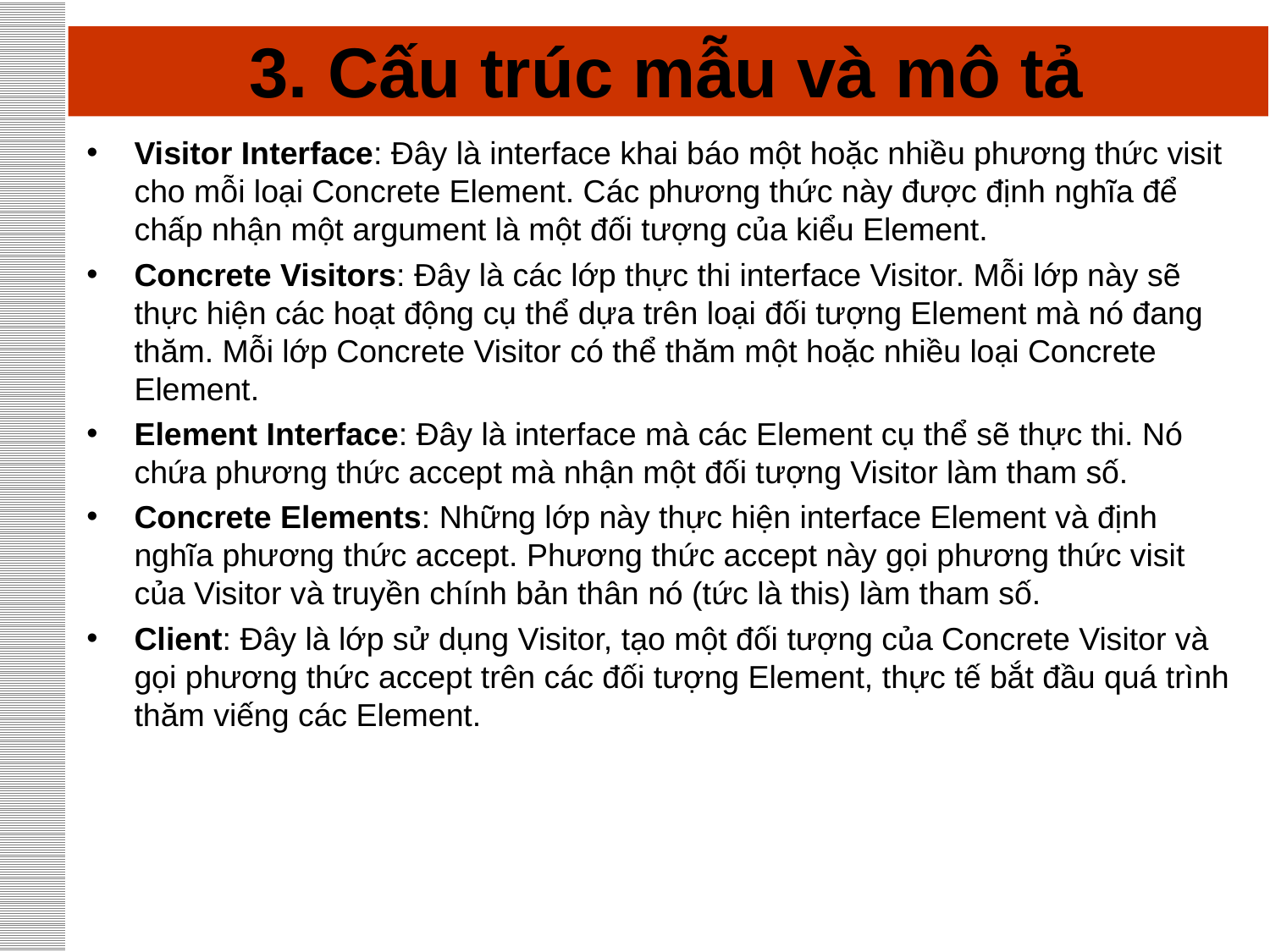

# 3. Cấu trúc mẫu và mô tả
Visitor Interface: Đây là interface khai báo một hoặc nhiều phương thức visit cho mỗi loại Concrete Element. Các phương thức này được định nghĩa để chấp nhận một argument là một đối tượng của kiểu Element.
Concrete Visitors: Đây là các lớp thực thi interface Visitor. Mỗi lớp này sẽ thực hiện các hoạt động cụ thể dựa trên loại đối tượng Element mà nó đang thăm. Mỗi lớp Concrete Visitor có thể thăm một hoặc nhiều loại Concrete Element.
Element Interface: Đây là interface mà các Element cụ thể sẽ thực thi. Nó chứa phương thức accept mà nhận một đối tượng Visitor làm tham số.
Concrete Elements: Những lớp này thực hiện interface Element và định nghĩa phương thức accept. Phương thức accept này gọi phương thức visit của Visitor và truyền chính bản thân nó (tức là this) làm tham số.
Client: Đây là lớp sử dụng Visitor, tạo một đối tượng của Concrete Visitor và gọi phương thức accept trên các đối tượng Element, thực tế bắt đầu quá trình thăm viếng các Element.